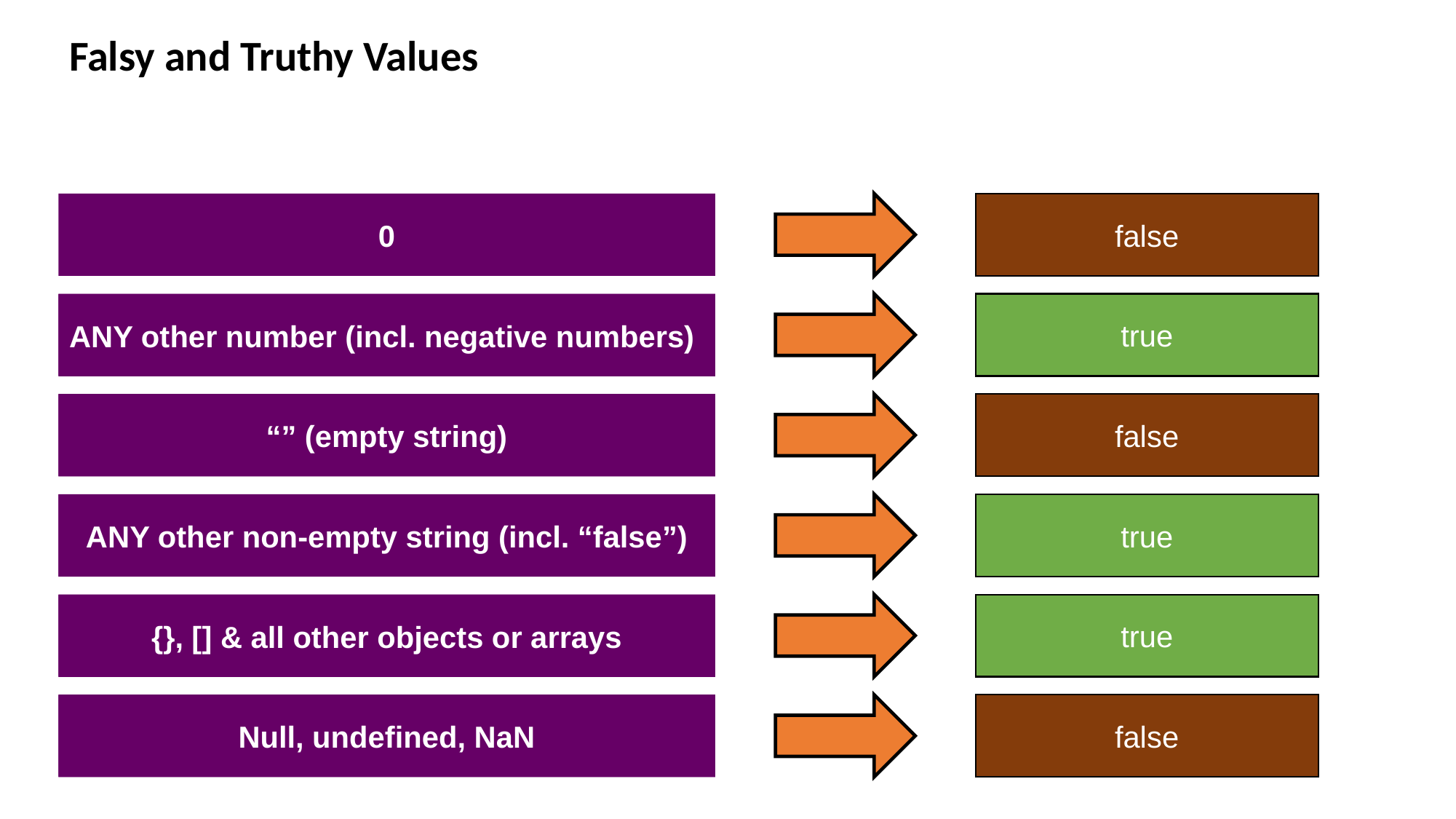

Falsy and Truthy Values
0

false
ANY other number (incl. negative numbers)

true
ANY other number (incl. negative numbers)
“” (empty string)

false
“” (empty string)
ANY other non-empty string (incl. “false”)

true
ANY other non-empty string (incl. “false”)
ANY other number (incl. negative numbers)

true
{}, [] & all other objects or arrays
ANY other number (incl. negative numbers)

false
Null, undefined, NaN